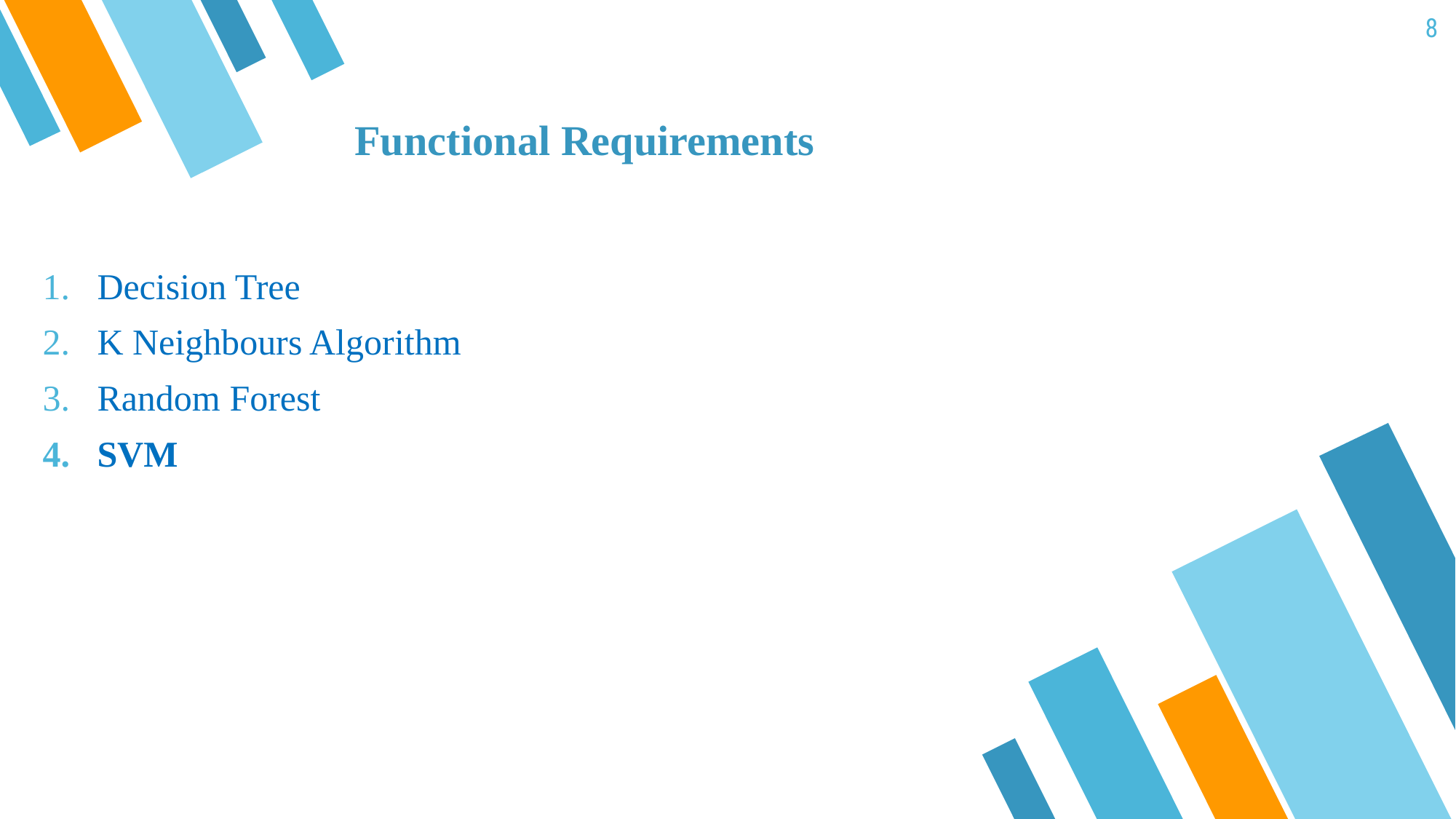

8
# Functional Requirements
Decision Tree
K Neighbours Algorithm
Random Forest
SVM